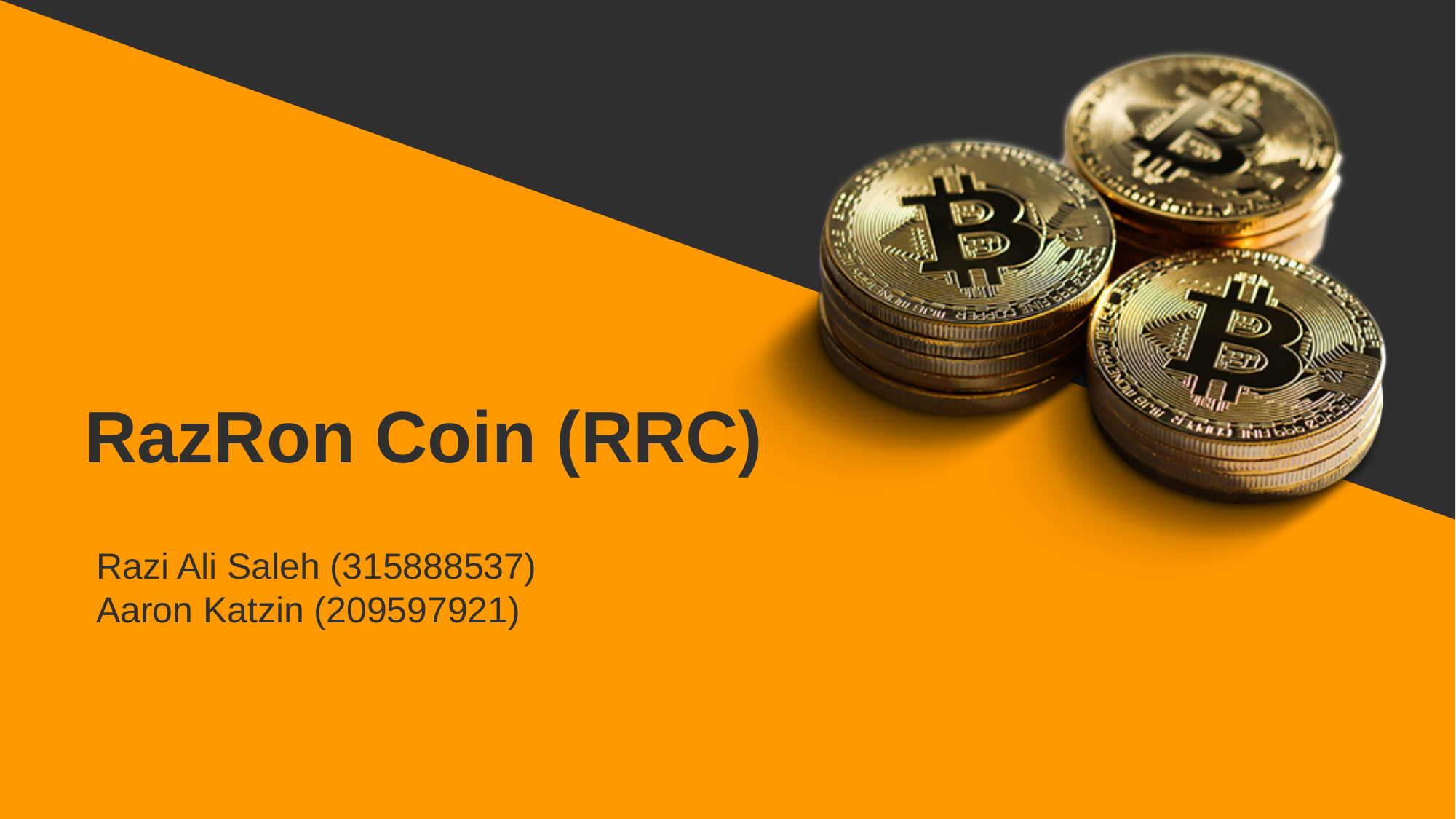

RazRon Coin (RRC)
Razi Ali Saleh (315888537)
Aaron Katzin (209597921)